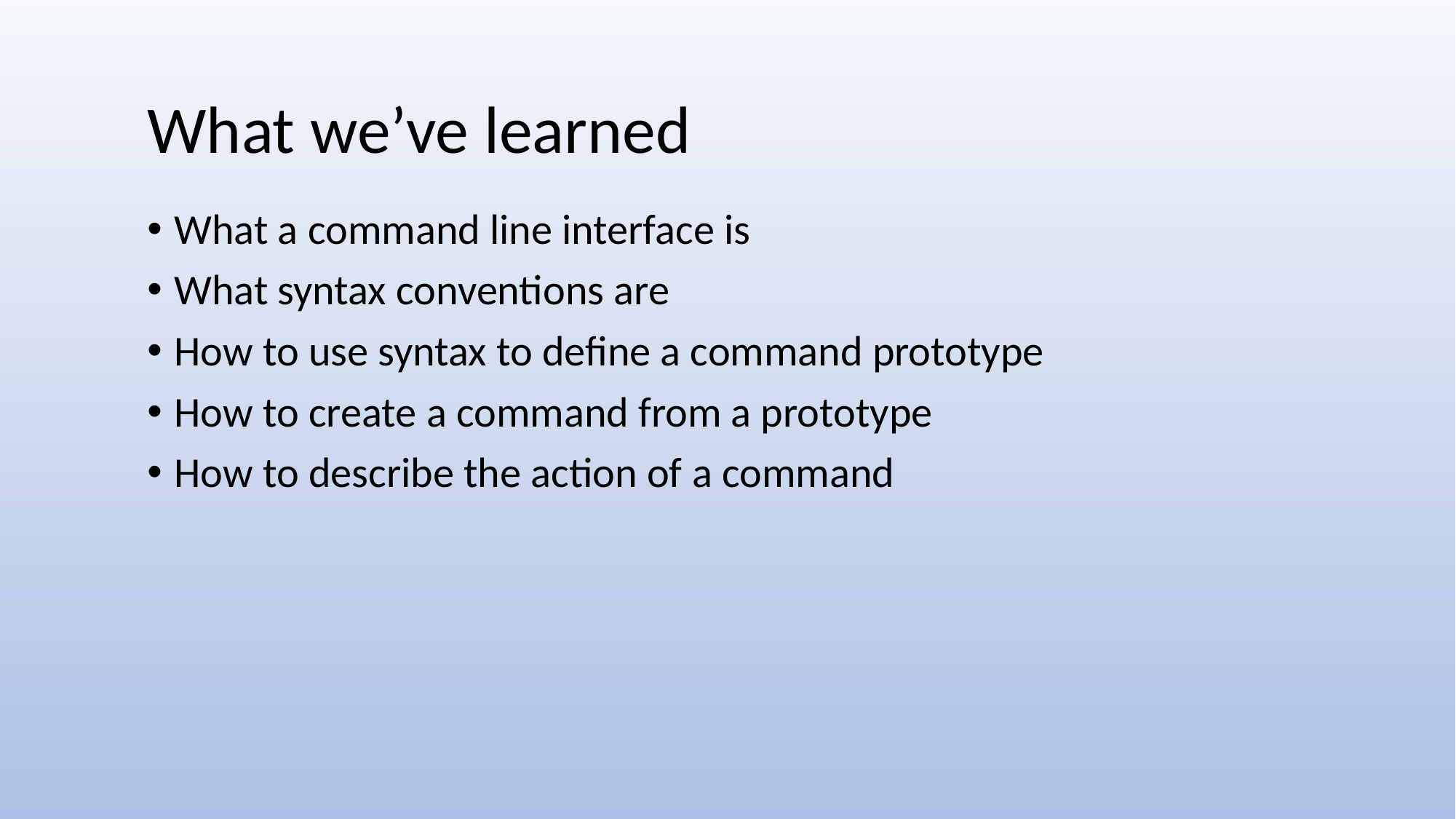

# What we’ve learned
What a command line interface is
What syntax conventions are
How to use syntax to define a command prototype
How to create a command from a prototype
How to describe the action of a command